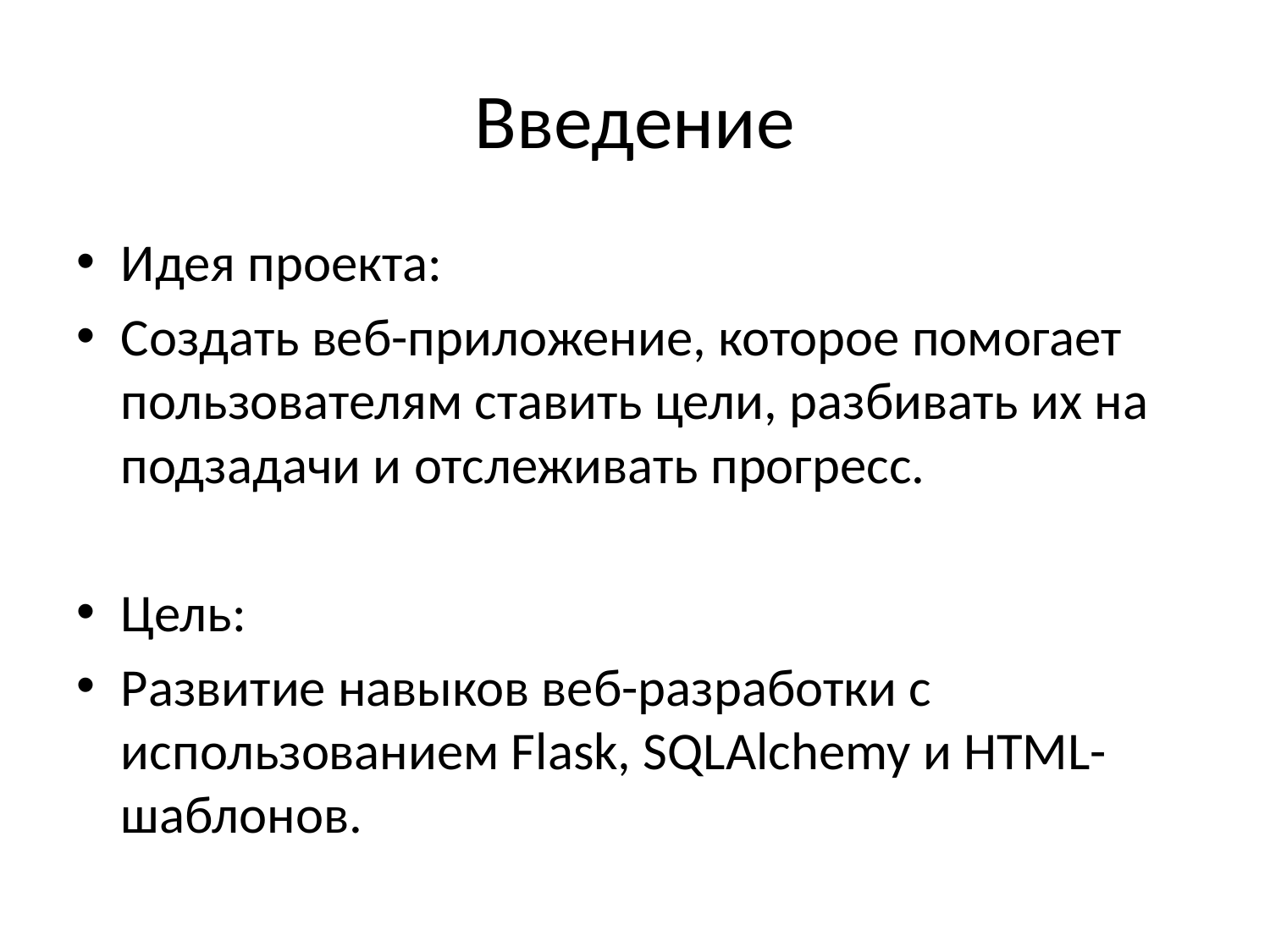

# Введение
Идея проекта:
Создать веб-приложение, которое помогает пользователям ставить цели, разбивать их на подзадачи и отслеживать прогресс.

Цель:
Развитие навыков веб-разработки с использованием Flask, SQLAlchemy и HTML-шаблонов.